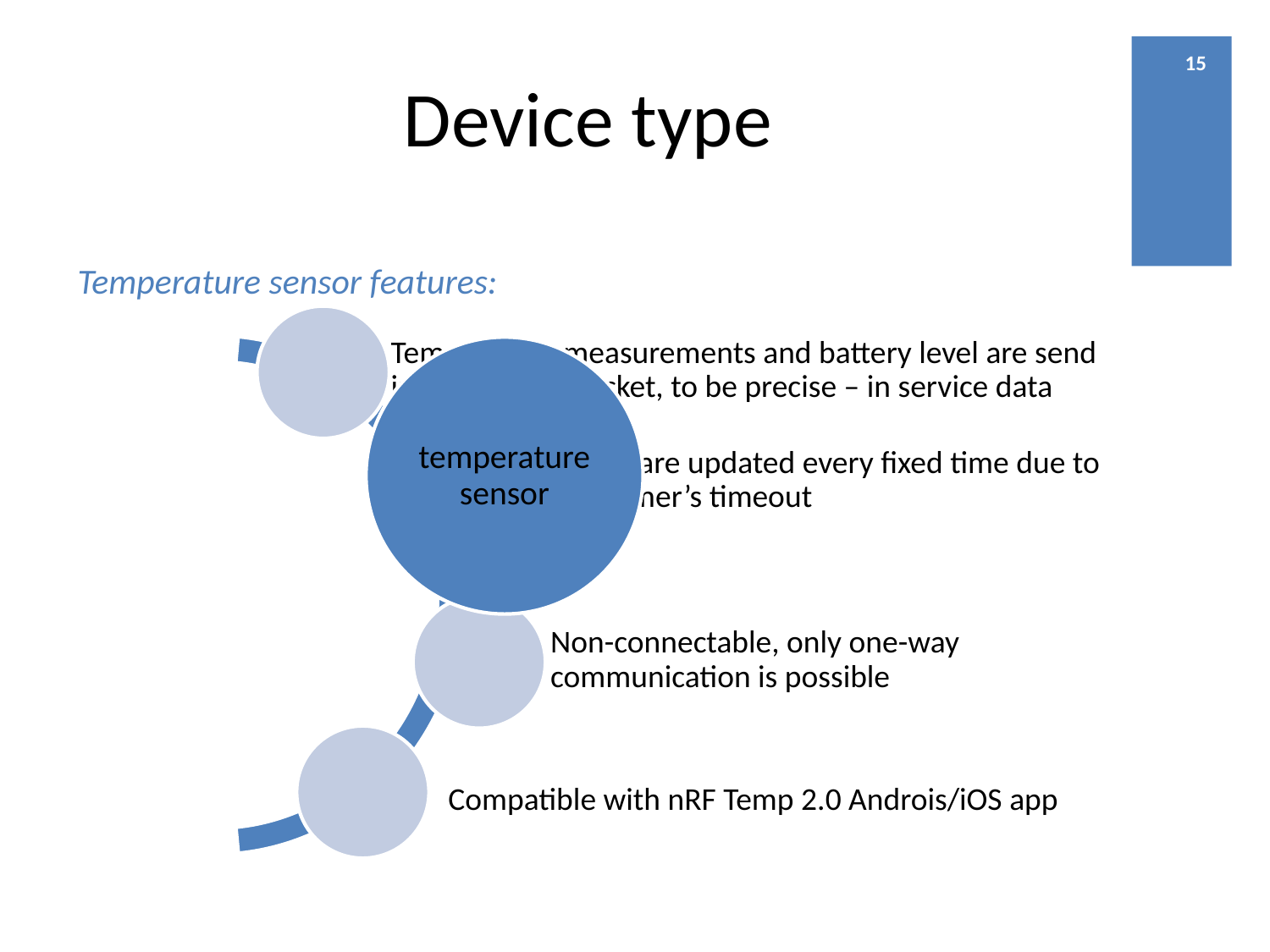

# Device type
Temperature sensor features:

Temperature measurements and battery level are send in advertising packet, to be precise – in service data
Values are updated every fixed time due to app_timer’s timeout
Compatible with nRF Temp 2.0 Androis/iOS app
Non-connectable, only one-way communication is possible

temperature sensor